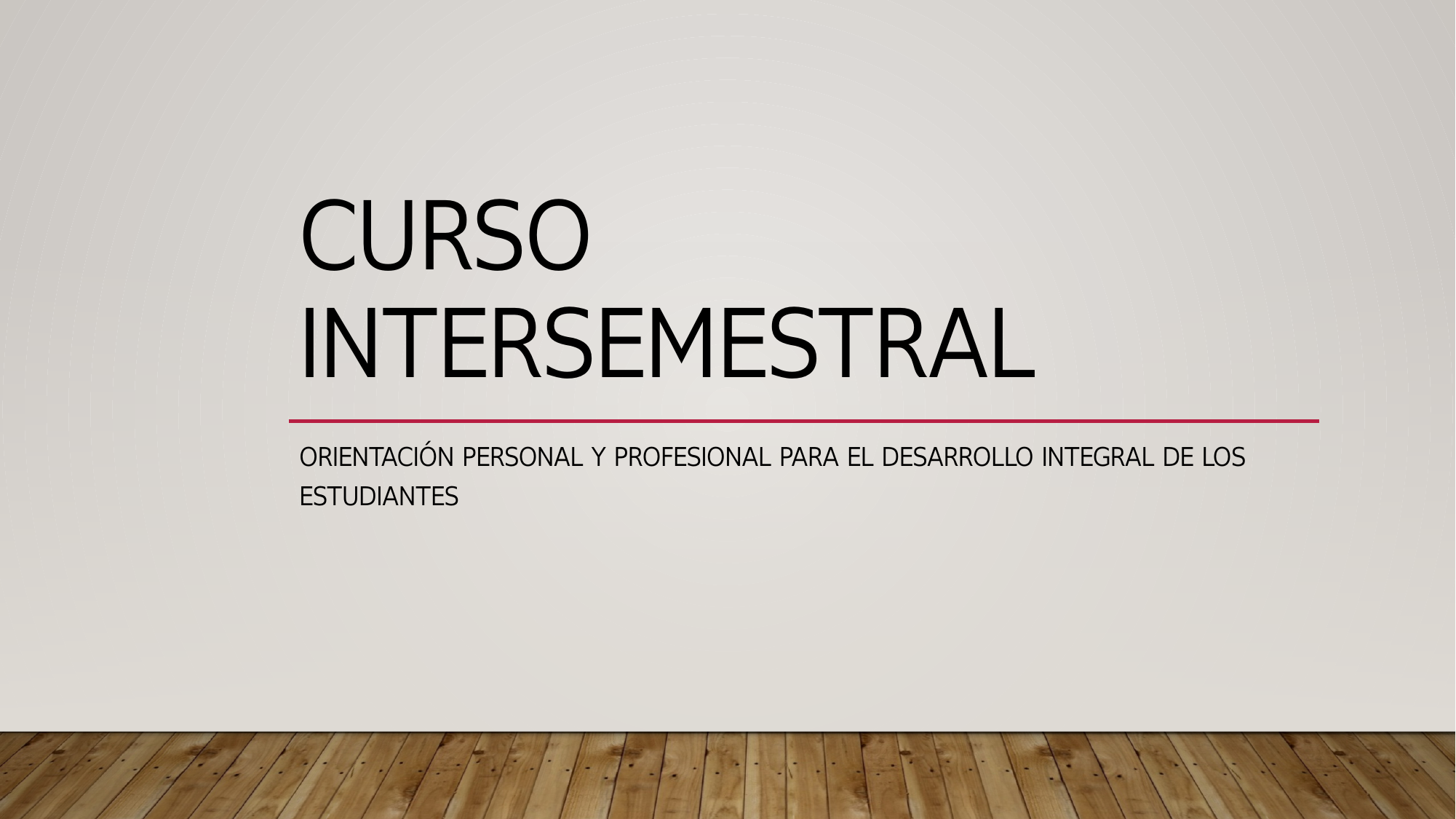

# CURSO INTERSEMESTRAL
Orientación personal y profesional para el desarrollo integral de los estudiantes